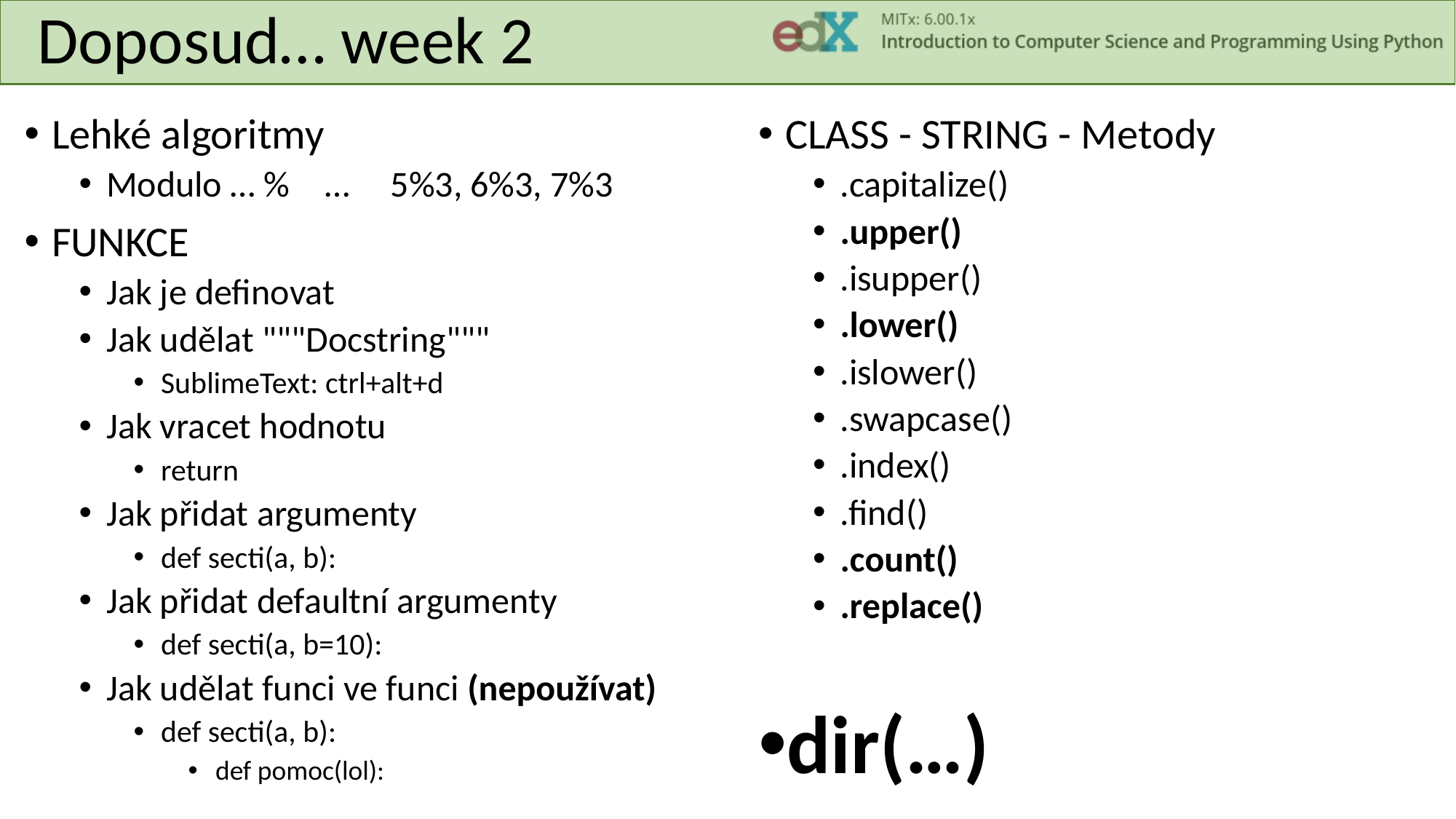

# Doposud… week 2
Lehké algoritmy
Modulo … %   	…     5%3, 6%3, 7%3
FUNKCE
Jak je definovat
Jak udělat """Docstring"""
SublimeText: ctrl+alt+d
Jak vracet hodnotu
return
Jak přidat argumenty
def secti(a, b):
Jak přidat defaultní argumenty
def secti(a, b=10):
Jak udělat funci ve funci (nepoužívat)
def secti(a, b):
def pomoc(lol):

CLASS - STRING - Metody
.capitalize()
.upper()
.isupper()
.lower()
.islower()
.swapcase()
.index()
.find()
.count()
.replace()

dir(…)